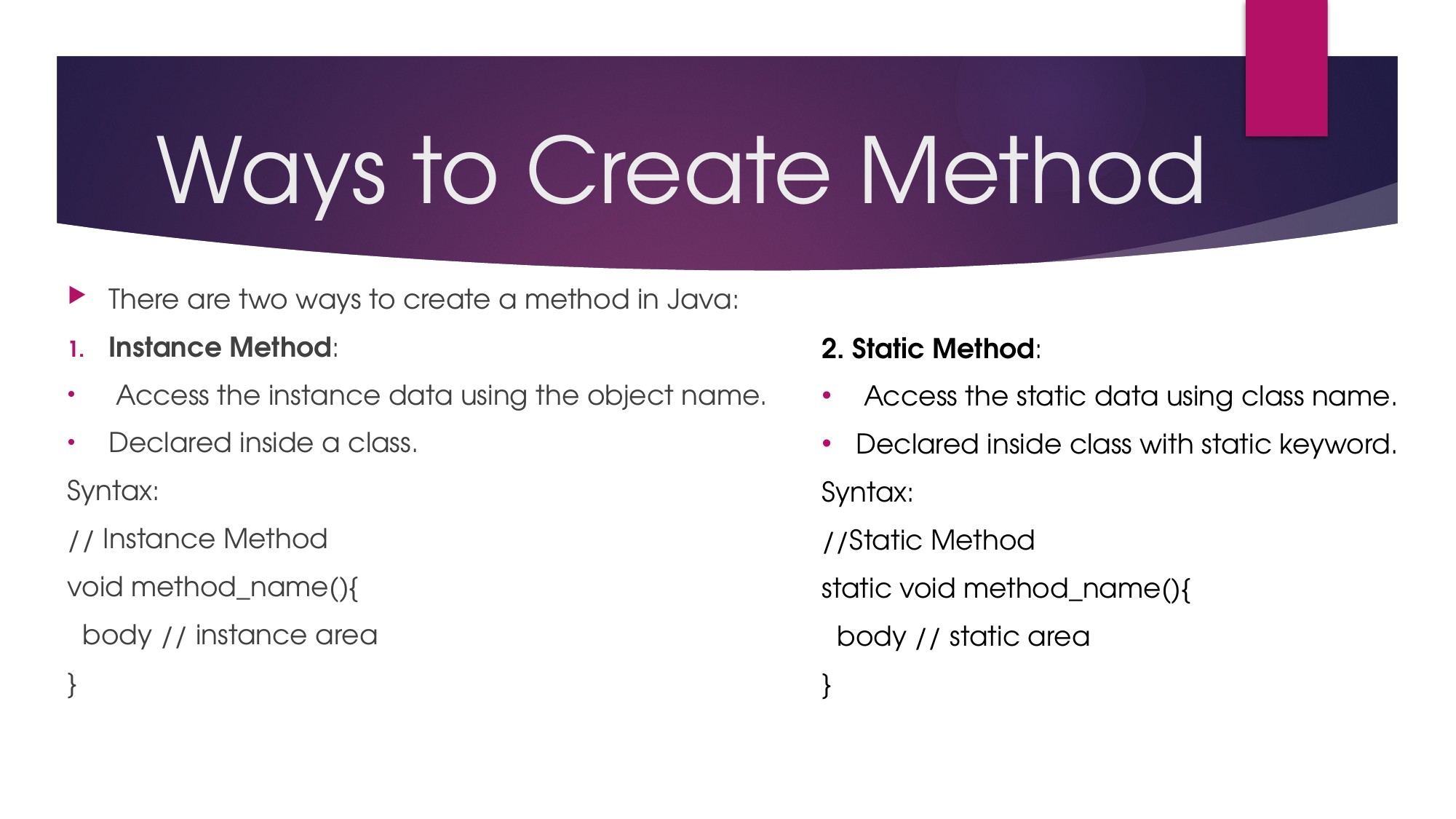

# Ways to Create Method
There are two ways to create a method in Java:
Instance Method:
 Access the instance data using the object name.
Declared inside a class.
Syntax:
// Instance Method
void method_name(){
  body // instance area
}
2. Static Method:
 Access the static data using class name.
Declared inside class with static keyword.
Syntax:
//Static Method
static void method_name(){
  body // static area
}